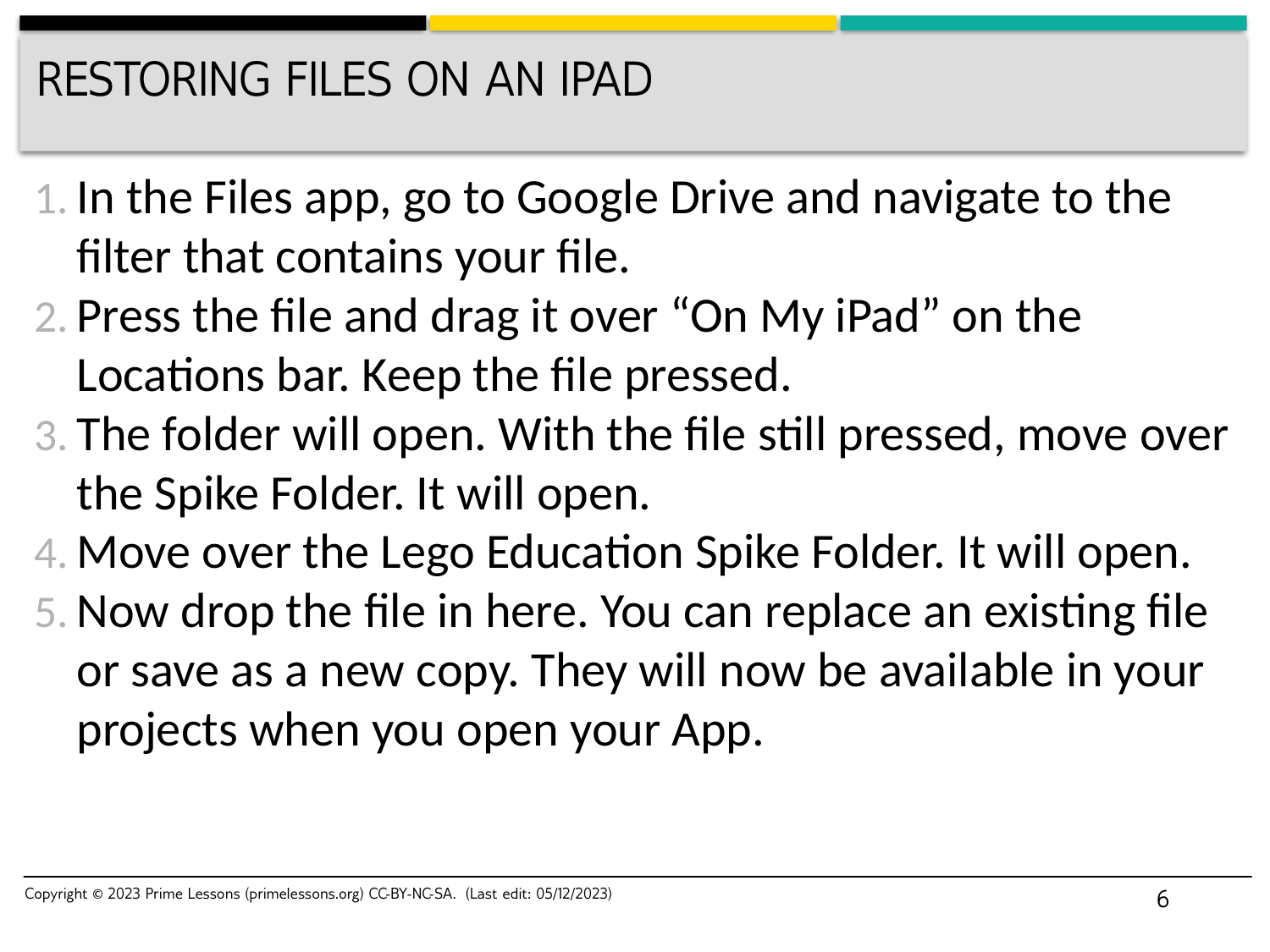

# ReSTORING FILES ON AN IPAD
In the Files app, go to Google Drive and navigate to the filter that contains your file.
Press the file and drag it over “On My iPad” on the Locations bar. Keep the file pressed.
The folder will open. With the file still pressed, move over the Spike Folder. It will open.
Move over the Lego Education Spike Folder. It will open.
Now drop the file in here. You can replace an existing file or save as a new copy. They will now be available in your projects when you open your App.

6
Copyright © 2023 Prime Lessons (primelessons.org) CC-BY-NC-SA.  (Last edit: 05/12/2023)